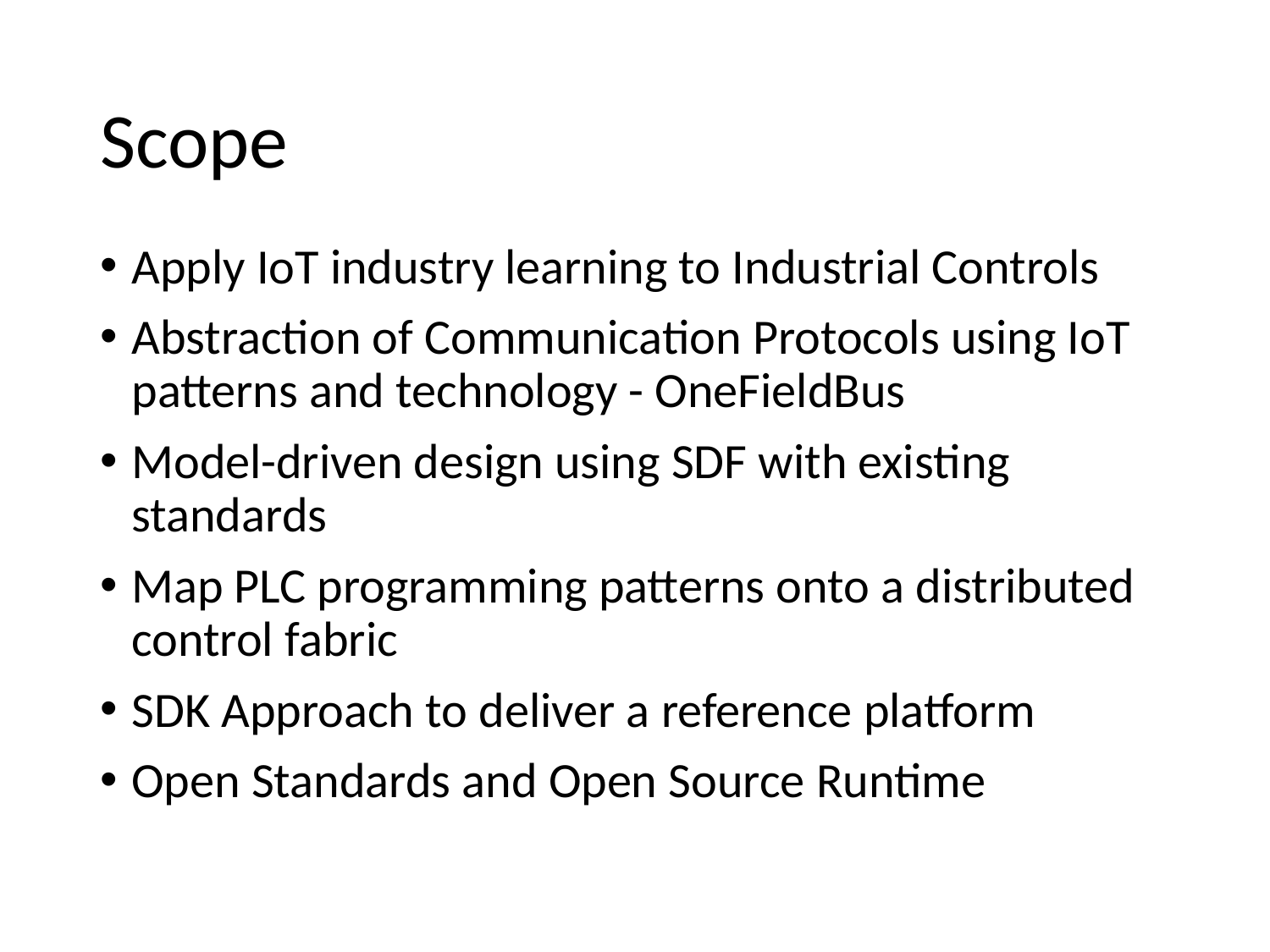

# Scope
Apply IoT industry learning to Industrial Controls
Abstraction of Communication Protocols using IoT patterns and technology - OneFieldBus
Model-driven design using SDF with existing standards
Map PLC programming patterns onto a distributed control fabric
SDK Approach to deliver a reference platform
Open Standards and Open Source Runtime